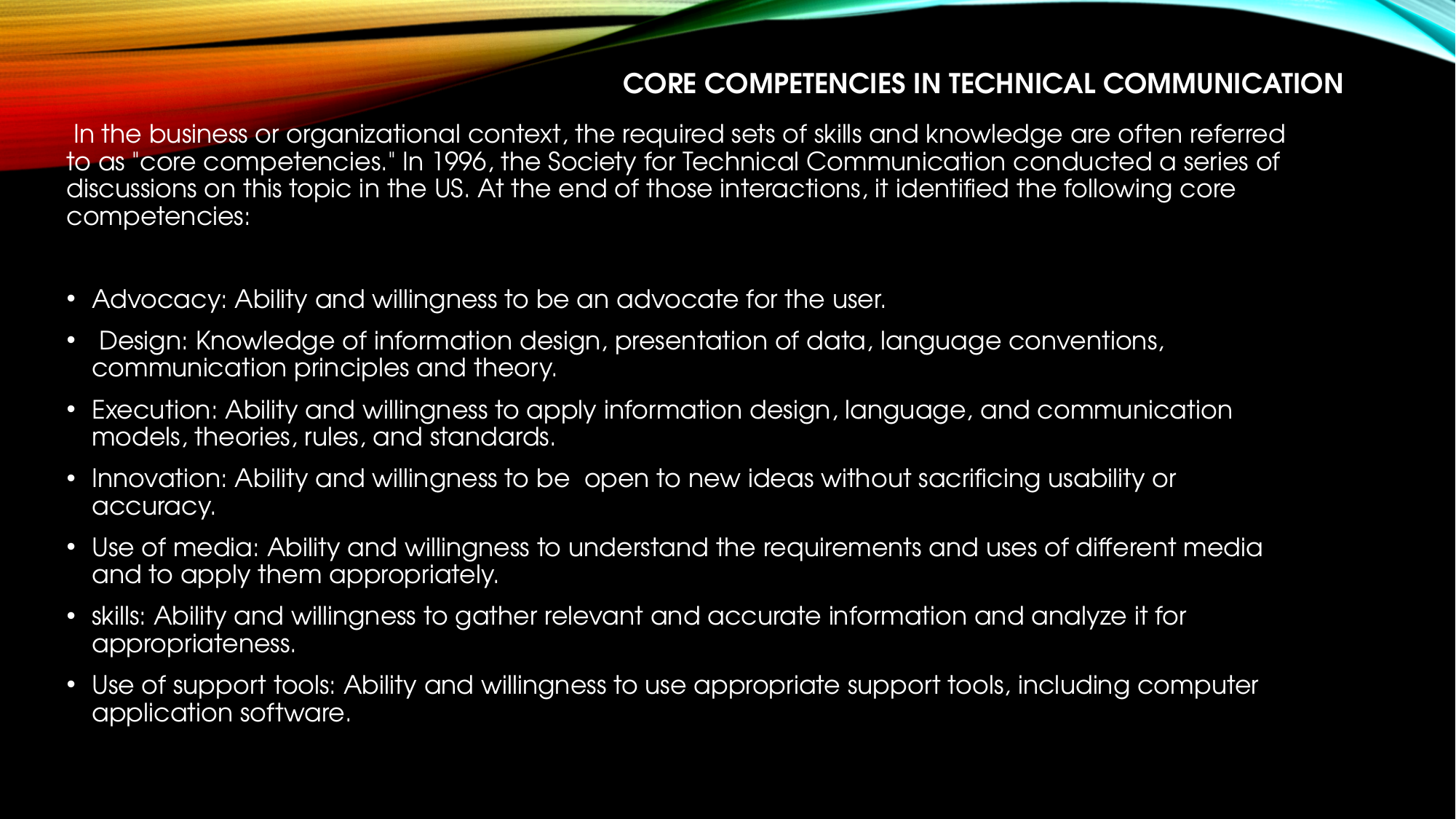

# Core competencies in Technical communication
 In the business or organizational context, the required sets of skills and knowledge are often referred to as "core competencies." In 1996, the Society for Technical Communication conducted a series of discussions on this topic in the US. At the end of those interactions, it identified the following core competencies:

Advocacy: Ability and willingness to be an advocate for the user.
 Design: Knowledge of information design, presentation of data, language conventions, communication principles and theory.
Execution: Ability and willingness to apply information design, language, and communication models, theories, rules, and standards.
Innovation: Ability and willingness to be  open to new ideas without sacrificing usability or accuracy.
Use of media: Ability and willingness to understand the requirements and uses of different media and to apply them appropriately.
skills: Ability and willingness to gather relevant and accurate information and analyze it for appropriateness.
Use of support tools: Ability and willingness to use appropriate support tools, including computer application software.